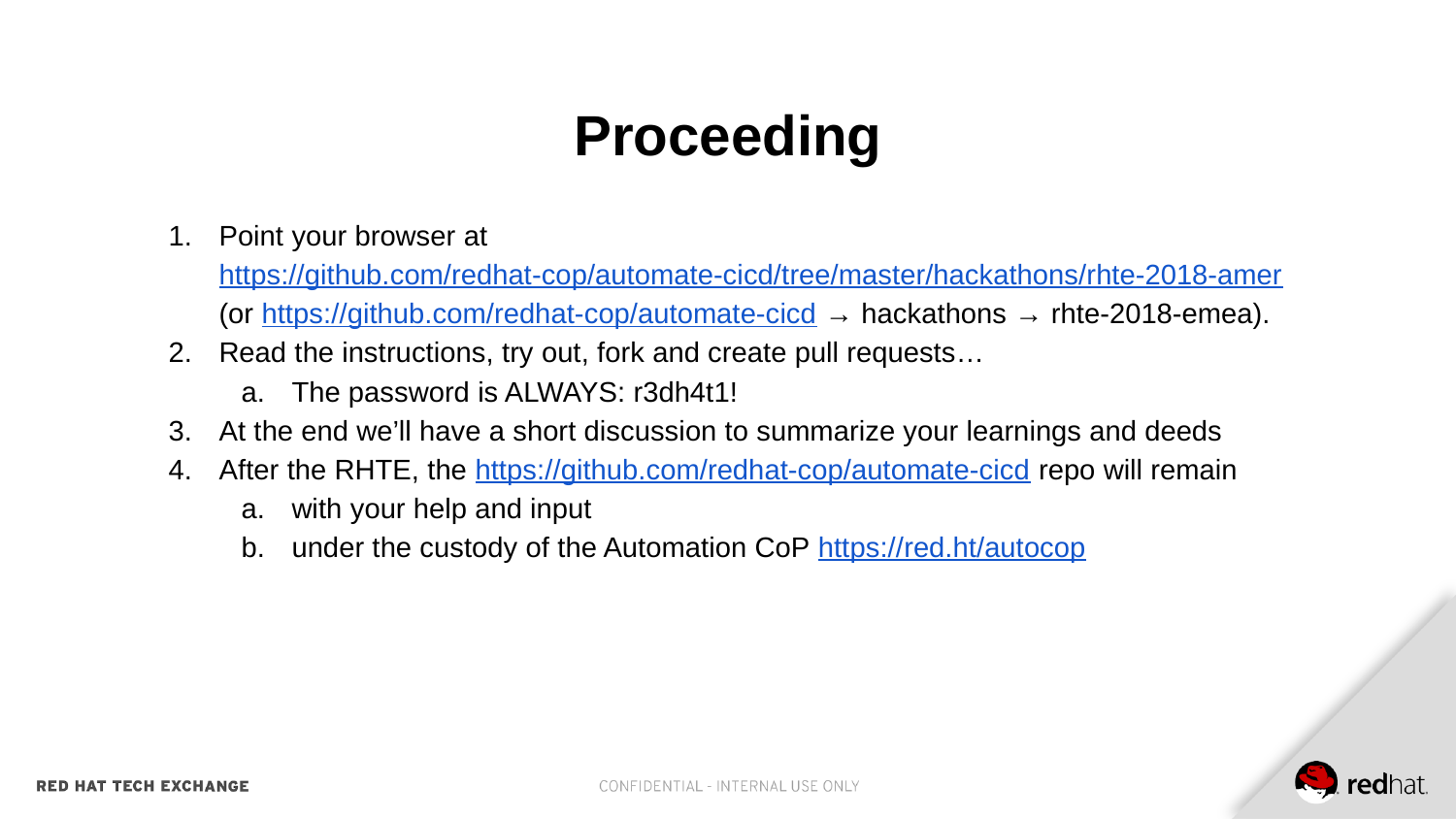

# Proceeding
Point your browser at https://github.com/redhat-cop/automate-cicd/tree/master/hackathons/rhte-2018-amer (or https://github.com/redhat-cop/automate-cicd → hackathons → rhte-2018-emea).
Read the instructions, try out, fork and create pull requests…
The password is ALWAYS: r3dh4t1!
At the end we’ll have a short discussion to summarize your learnings and deeds
After the RHTE, the https://github.com/redhat-cop/automate-cicd repo will remain
with your help and input
under the custody of the Automation CoP https://red.ht/autocop